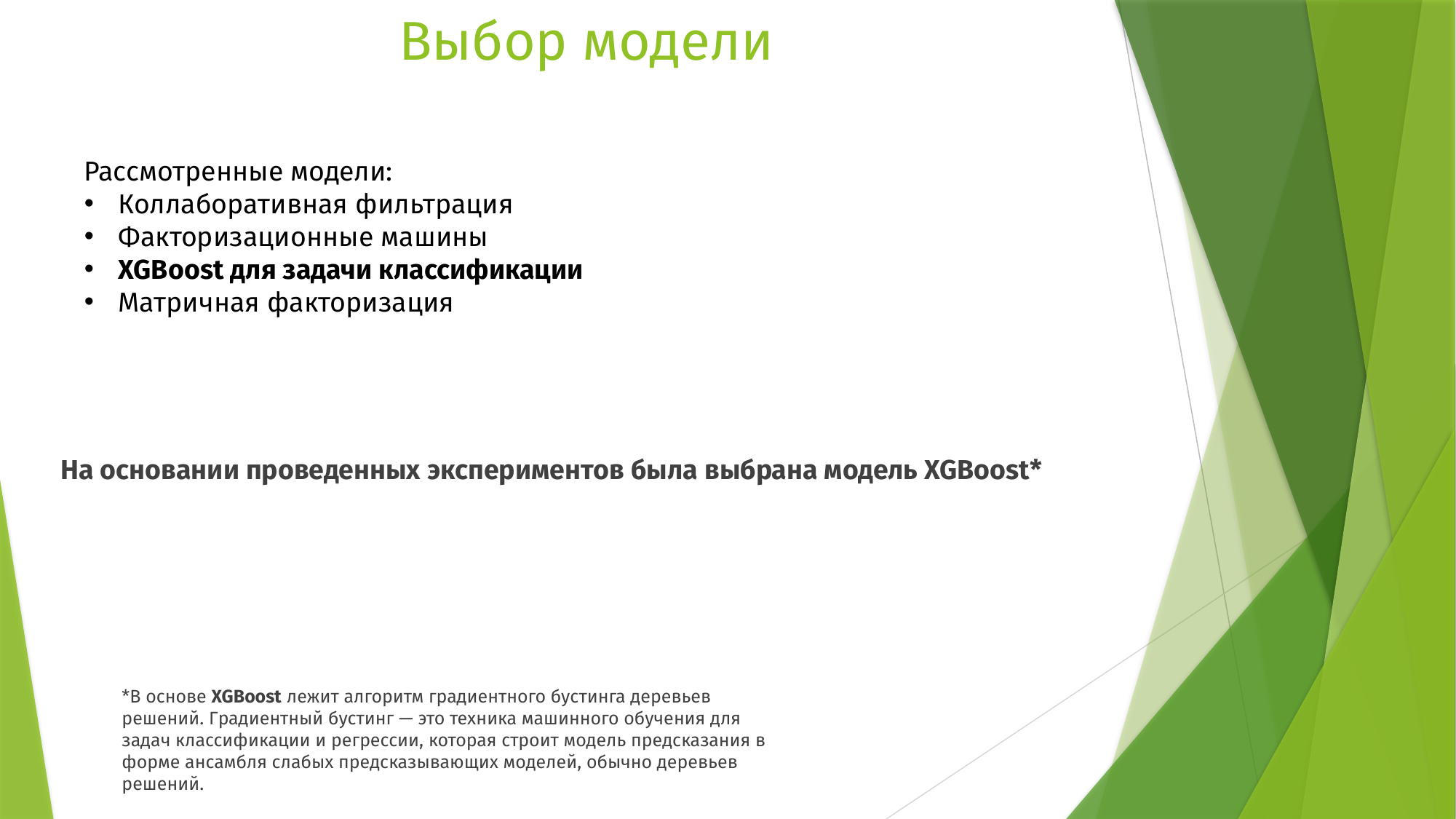

# Выбор модели
Рассмотренные модели:
Коллаборативная фильтрация
Факторизационные машины
XGBoost для задачи классификации
Матричная факторизация

На основании проведенных экспериментов была выбрана модель XGBoost*
*В основе XGBoost лежит алгоритм градиентного бустинга деревьев решений. Градиентный бустинг — это техника машинного обучения для задач классификации и регрессии, которая строит модель предсказания в форме ансамбля слабых предсказывающих моделей, обычно деревьев решений.